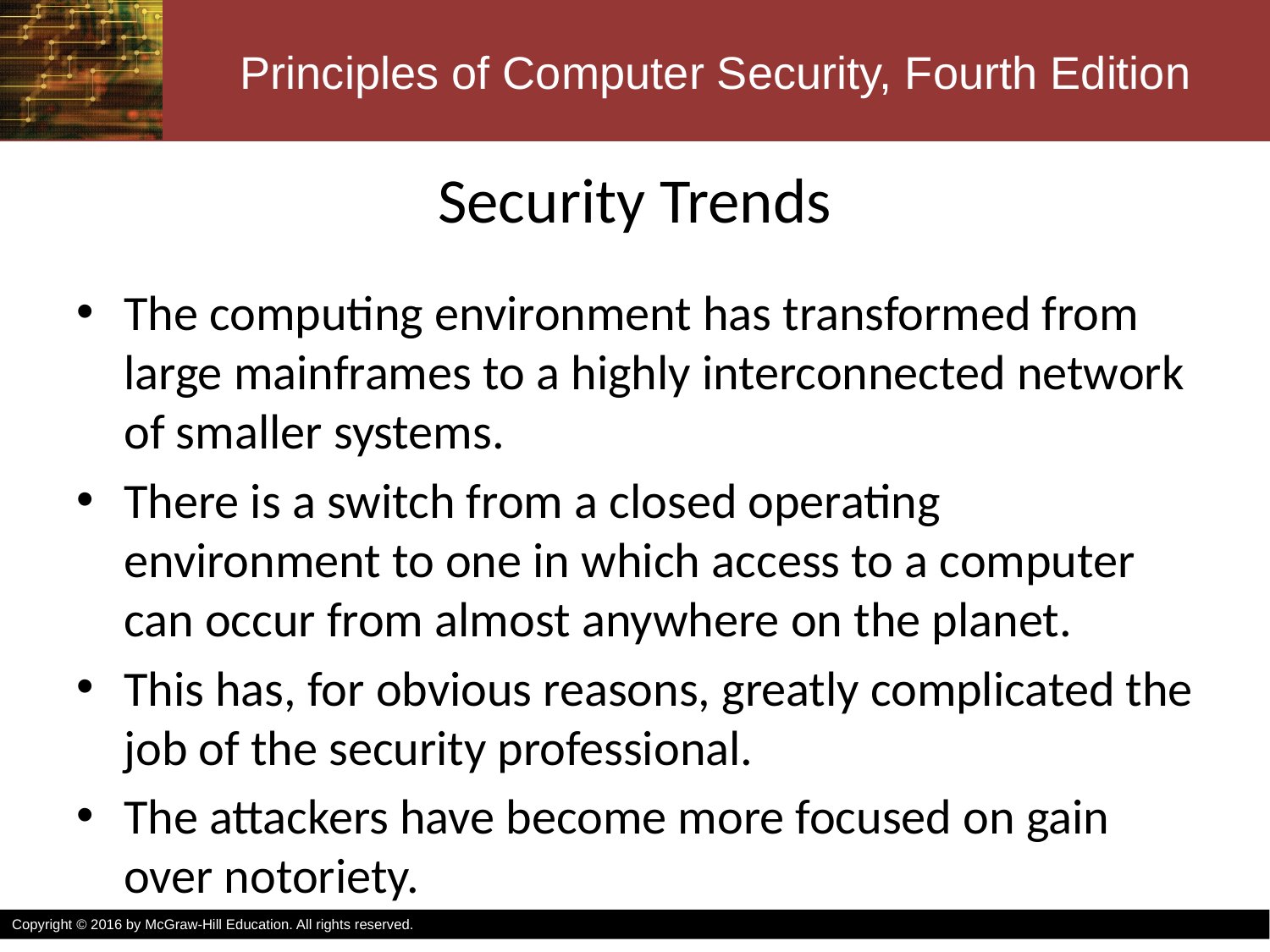

# Security Trends
The computing environment has transformed from large mainframes to a highly interconnected network of smaller systems.
There is a switch from a closed operating environment to one in which access to a computer can occur from almost anywhere on the planet.
This has, for obvious reasons, greatly complicated the job of the security professional.
The attackers have become more focused on gain over notoriety.